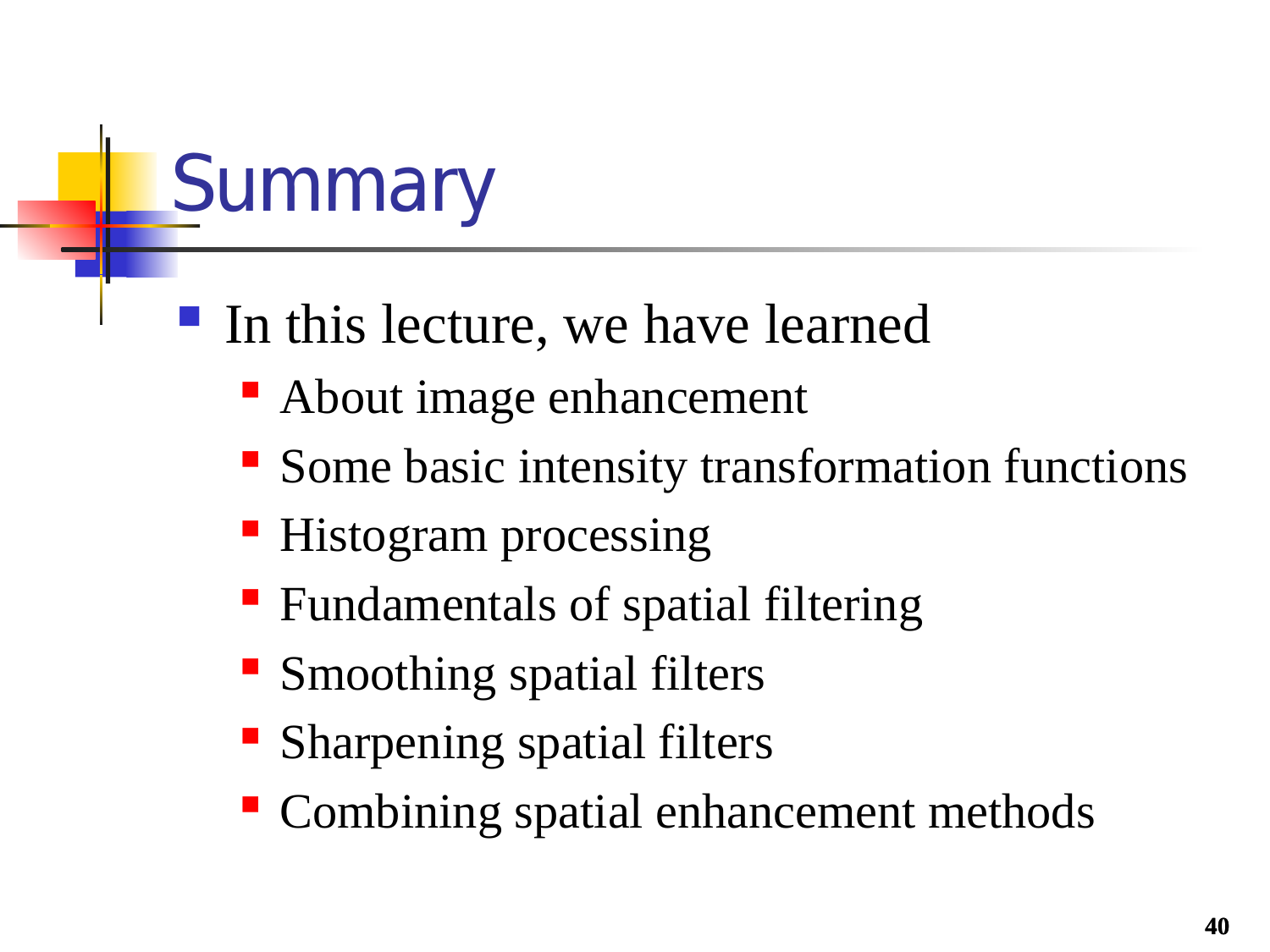

# Summary
In this lecture, we have learned
About image enhancement
Some basic intensity transformation functions
Histogram processing
Fundamentals of spatial filtering
Smoothing spatial filters
Sharpening spatial filters
Combining spatial enhancement methods
40
40